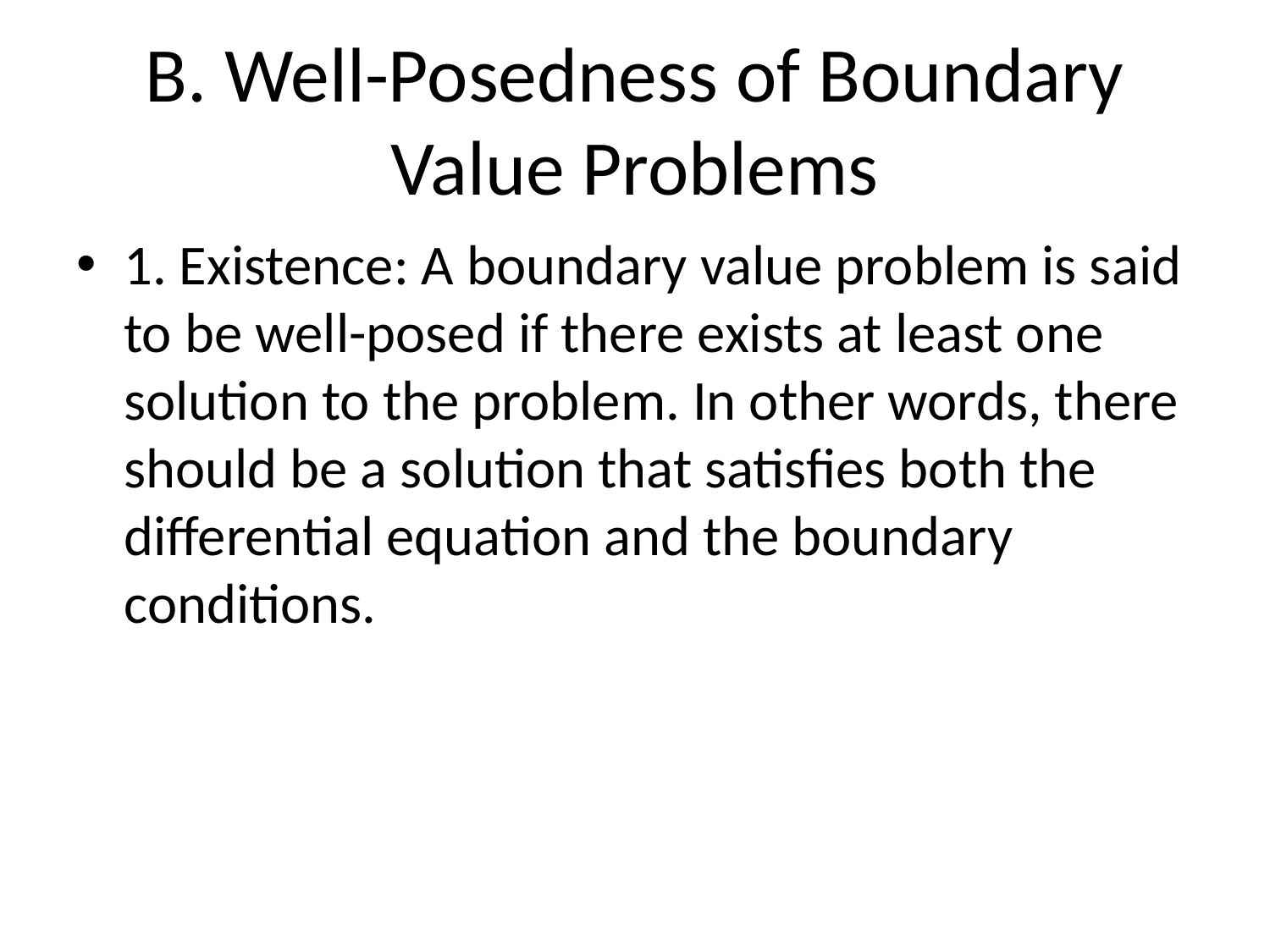

# B. Well-Posedness of Boundary Value Problems
1. Existence: A boundary value problem is said to be well-posed if there exists at least one solution to the problem. In other words, there should be a solution that satisfies both the differential equation and the boundary conditions.